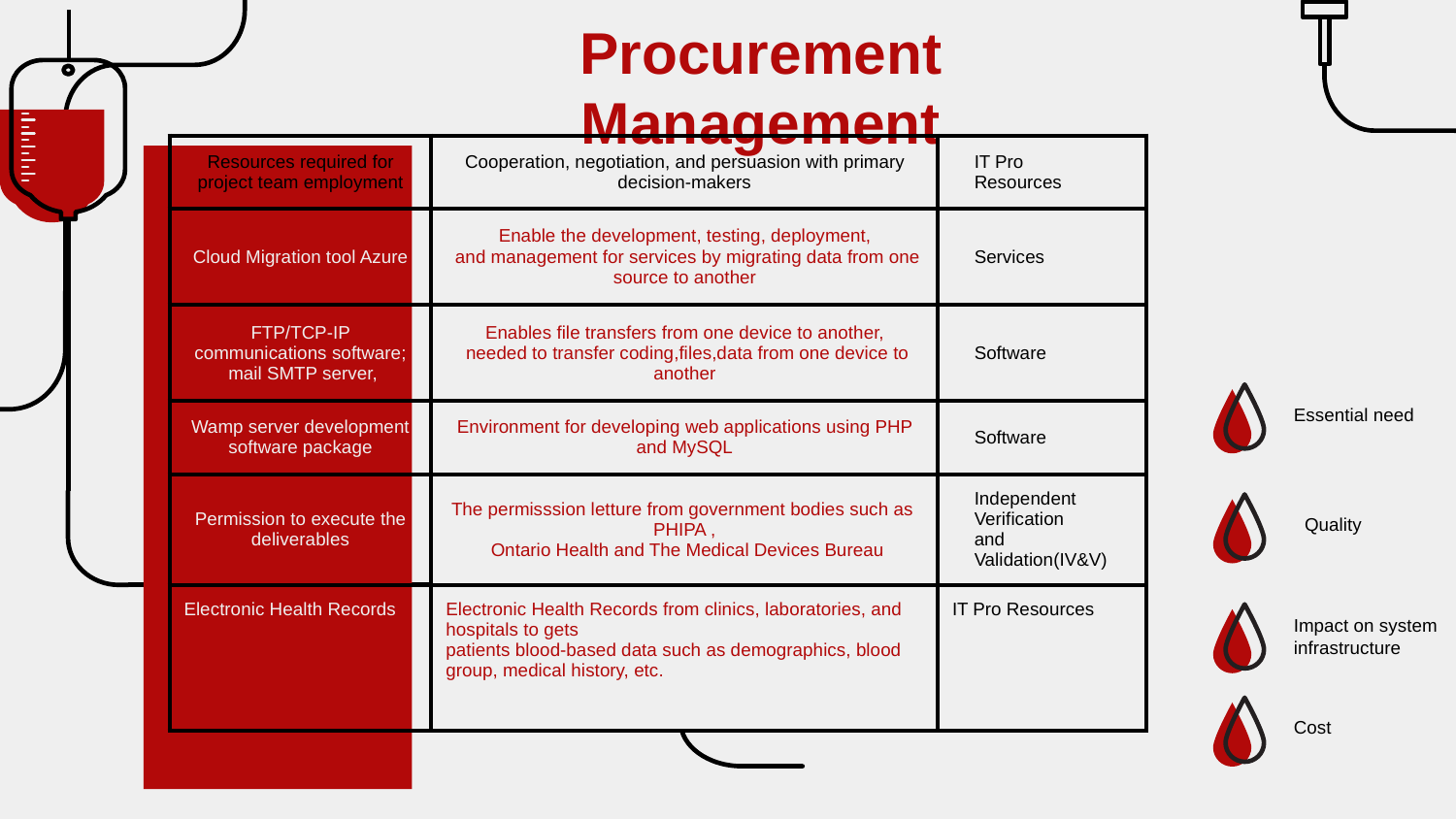

# Procurement Management
| Resources required for project team employment | Cooperation, negotiation, and persuasion with primary decision-makers | IT Pro Resources |
| --- | --- | --- |
| Cloud Migration tool Azure | Enable the development, testing, deployment, and management for services by migrating data from one source to another | Services |
| FTP/TCP-IP communications software; mail SMTP server, | Enables file transfers from one device to another, needed to transfer coding,files,data from one device to another | Software |
| Wamp server development software package | Environment for developing web applications using PHP and MySQL | Software |
| Permission to execute the deliverables | The permisssion letture from government bodies such as PHIPA , Ontario Health and The Medical Devices Bureau | Independent Verification and Validation(IV&V) |
| Electronic Health Records | Electronic Health Records from clinics, laboratories, and hospitals to gets patients blood-based data such as demographics, blood group, medical history, etc. | IT Pro Resources |

Essential need

Quality
Impact on system infrastructure

Cost